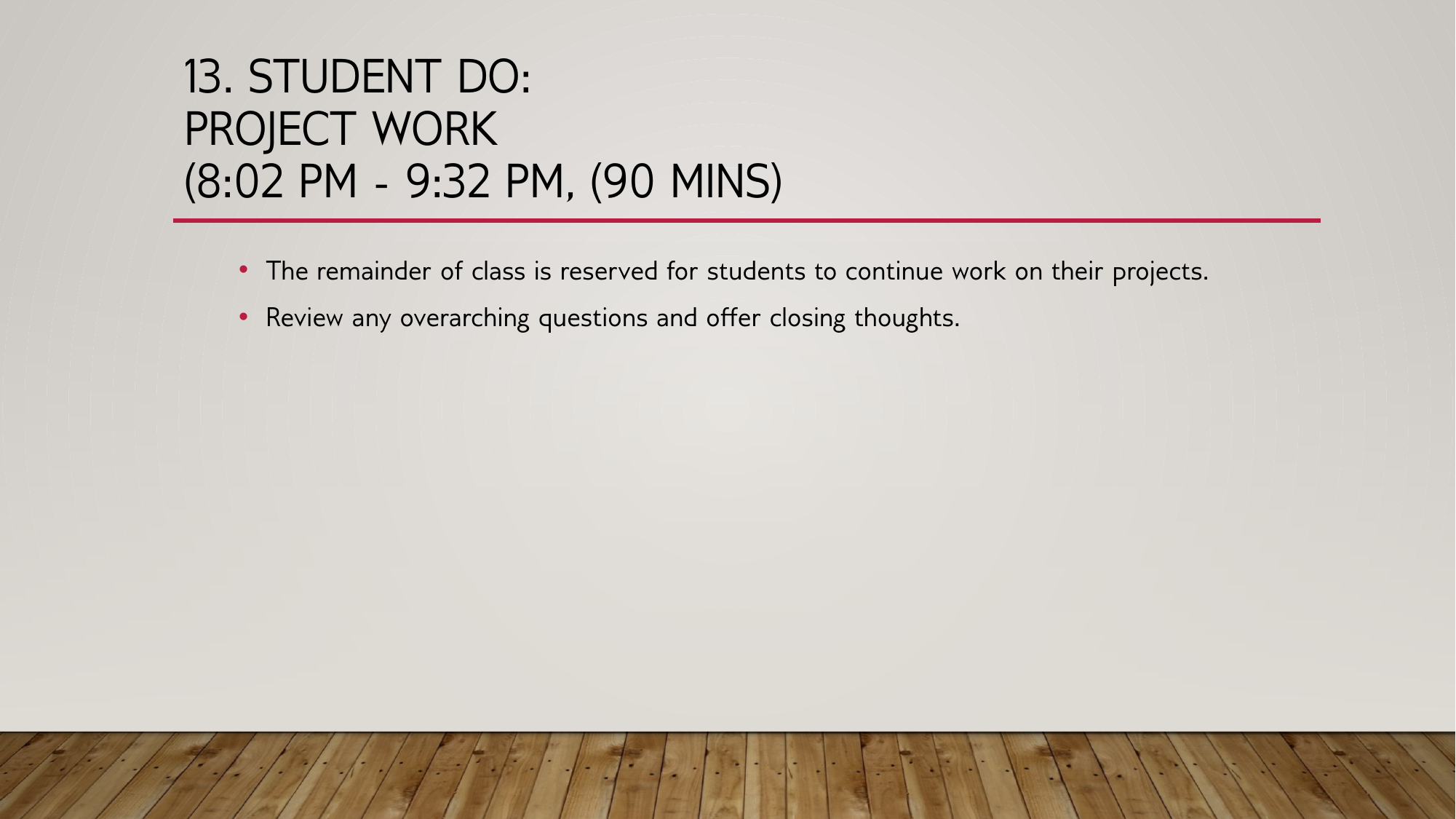

# 13. Student Do: Project Work (8:02 PM - 9:32 PM, (90 mins)
The remainder of class is reserved for students to continue work on their projects.
Review any overarching questions and offer closing thoughts.